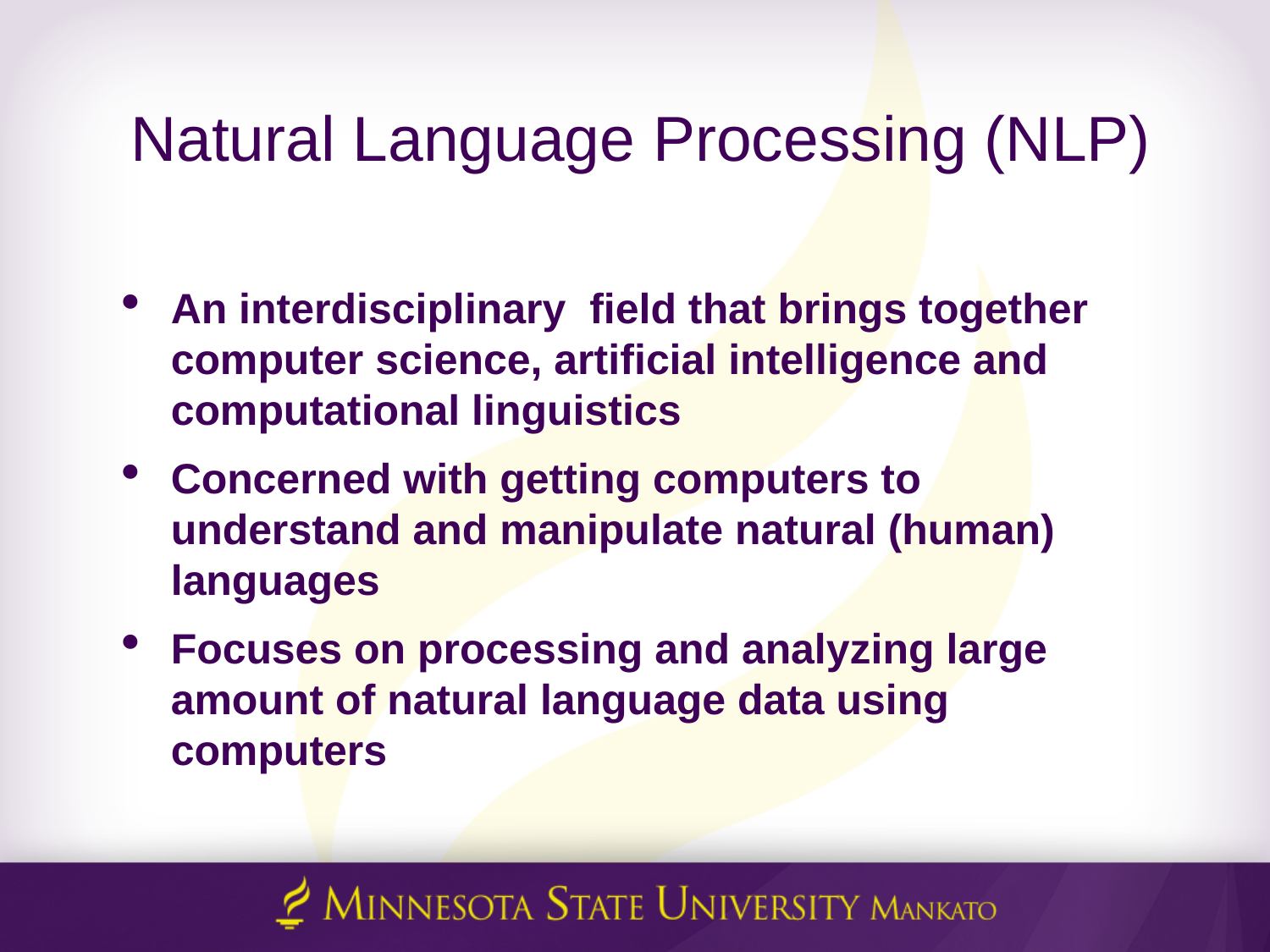

# Natural Language Processing (NLP)
An interdisciplinary  field that brings together computer science, artificial intelligence and computational linguistics
Concerned with getting computers to understand and manipulate natural (human) languages
Focuses on processing and analyzing large amount of natural language data using computers